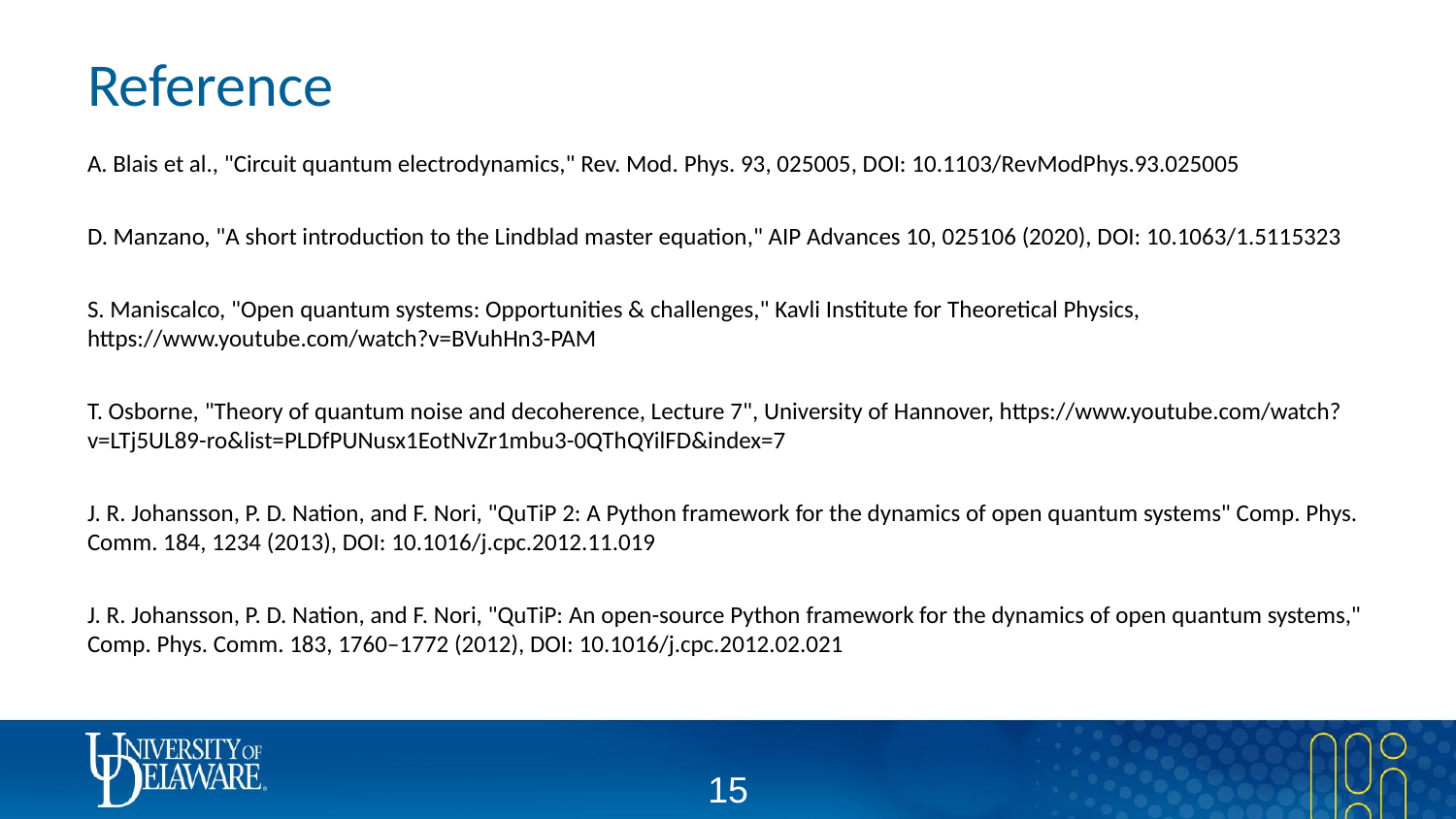

# Reference
A. Blais et al., "Circuit quantum electrodynamics," Rev. Mod. Phys. 93, 025005, DOI: 10.1103/RevModPhys.93.025005

D. Manzano, "A short introduction to the Lindblad master equation," AIP Advances 10, 025106 (2020), DOI: 10.1063/1.5115323

S. Maniscalco, "Open quantum systems: Opportunities & challenges," Kavli Institute for Theoretical Physics, https://www.youtube.com/watch?v=BVuhHn3-PAM

T. Osborne, "Theory of quantum noise and decoherence, Lecture 7", University of Hannover, https://www.youtube.com/watch?v=LTj5UL89-ro&list=PLDfPUNusx1EotNvZr1mbu3-0QThQYilFD&index=7

J. R. Johansson, P. D. Nation, and F. Nori, "QuTiP 2: A Python framework for the dynamics of open quantum systems" Comp. Phys. Comm. 184, 1234 (2013), DOI: 10.1016/j.cpc.2012.11.019

J. R. Johansson, P. D. Nation, and F. Nori, "QuTiP: An open-source Python framework for the dynamics of open quantum systems," Comp. Phys. Comm. 183, 1760–1772 (2012), DOI: 10.1016/j.cpc.2012.02.021

15